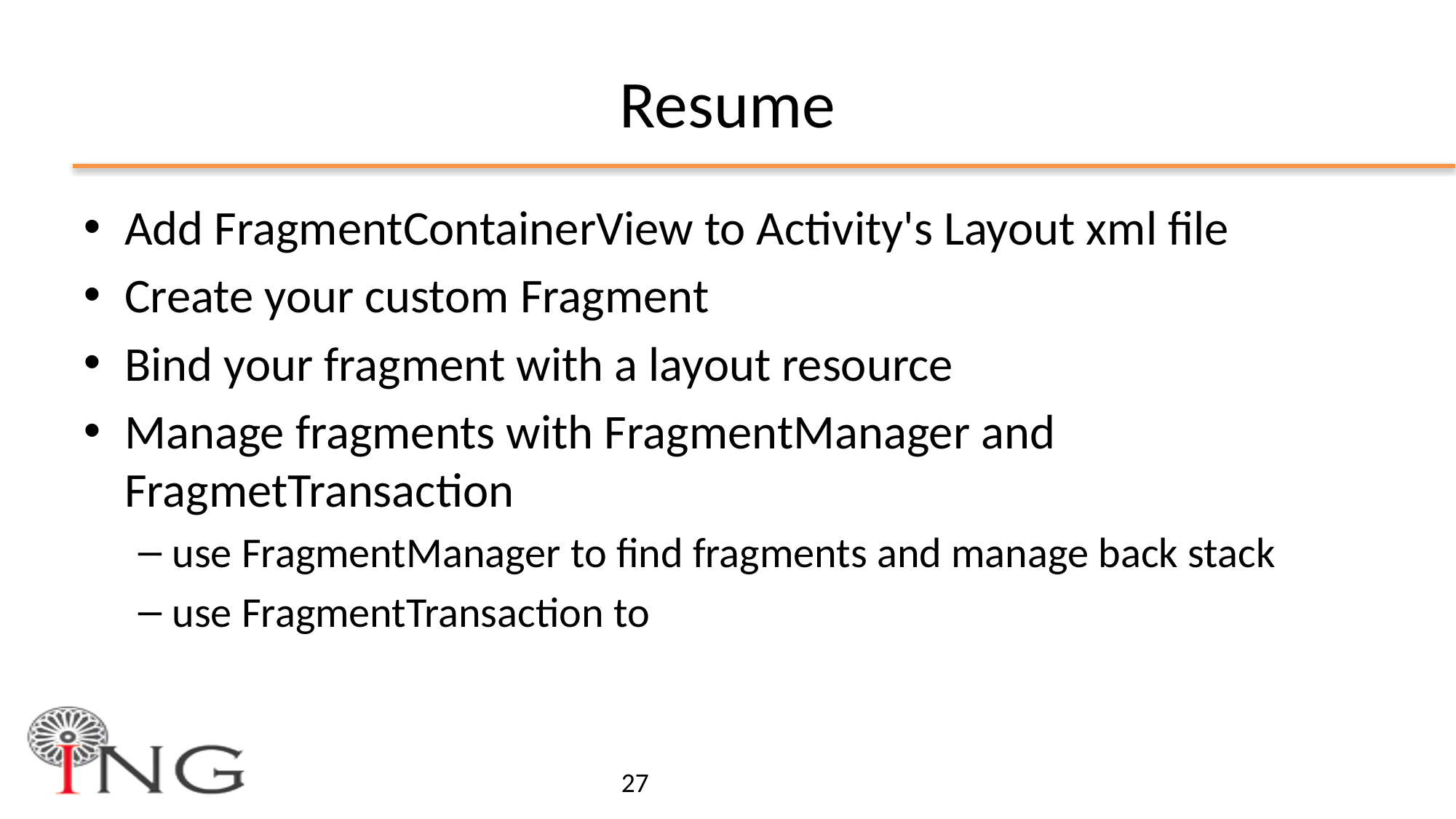

# Resume
Add FragmentContainerView to Activity's Layout xml file
Create your custom Fragment
Bind your fragment with a layout resource
Manage fragments with FragmentManager and FragmetTransaction
use FragmentManager to find fragments and manage back stack
use FragmentTransaction to
27